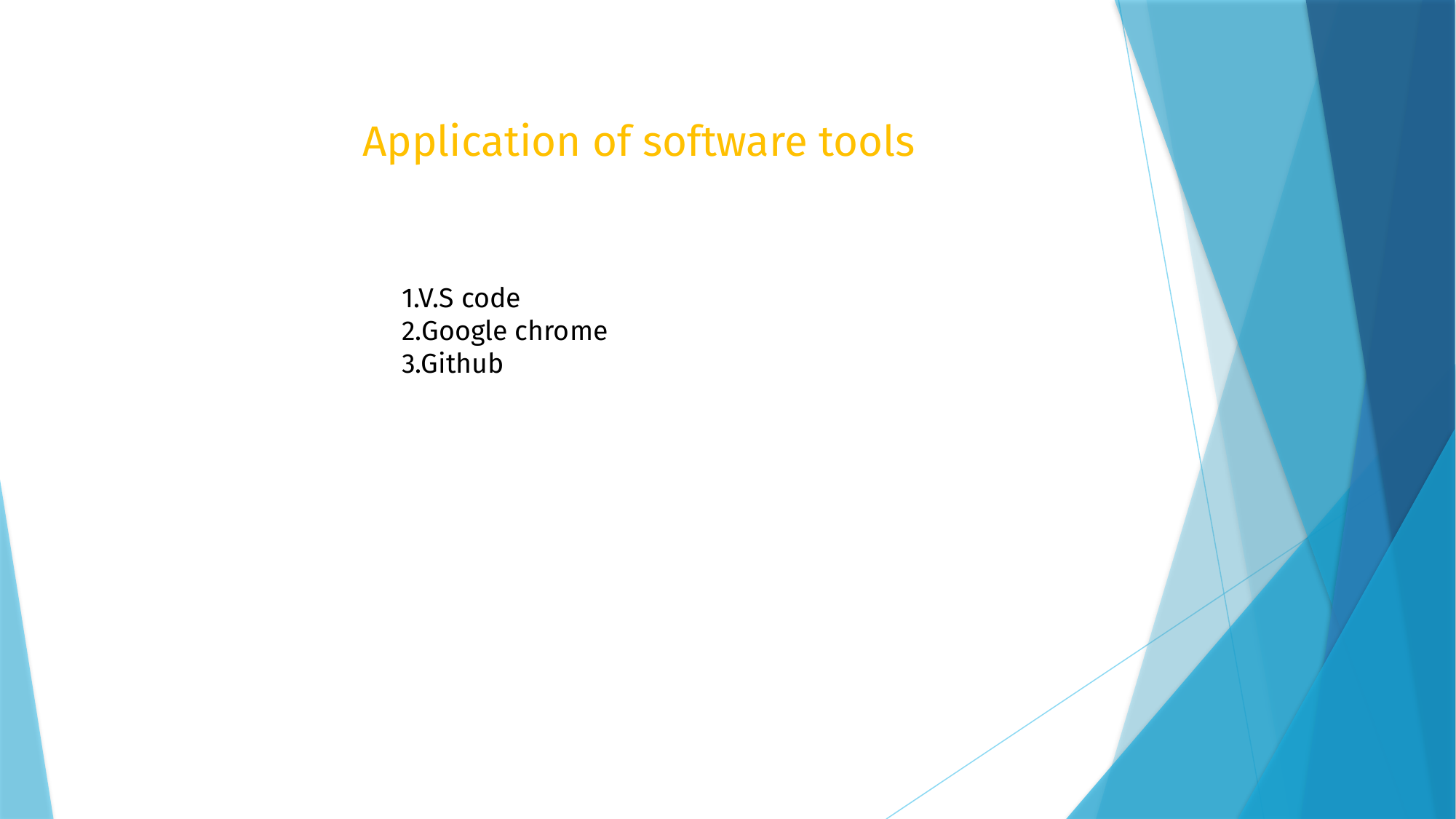

Application of software tools
1.V.S code
2.Google chrome
3.Github